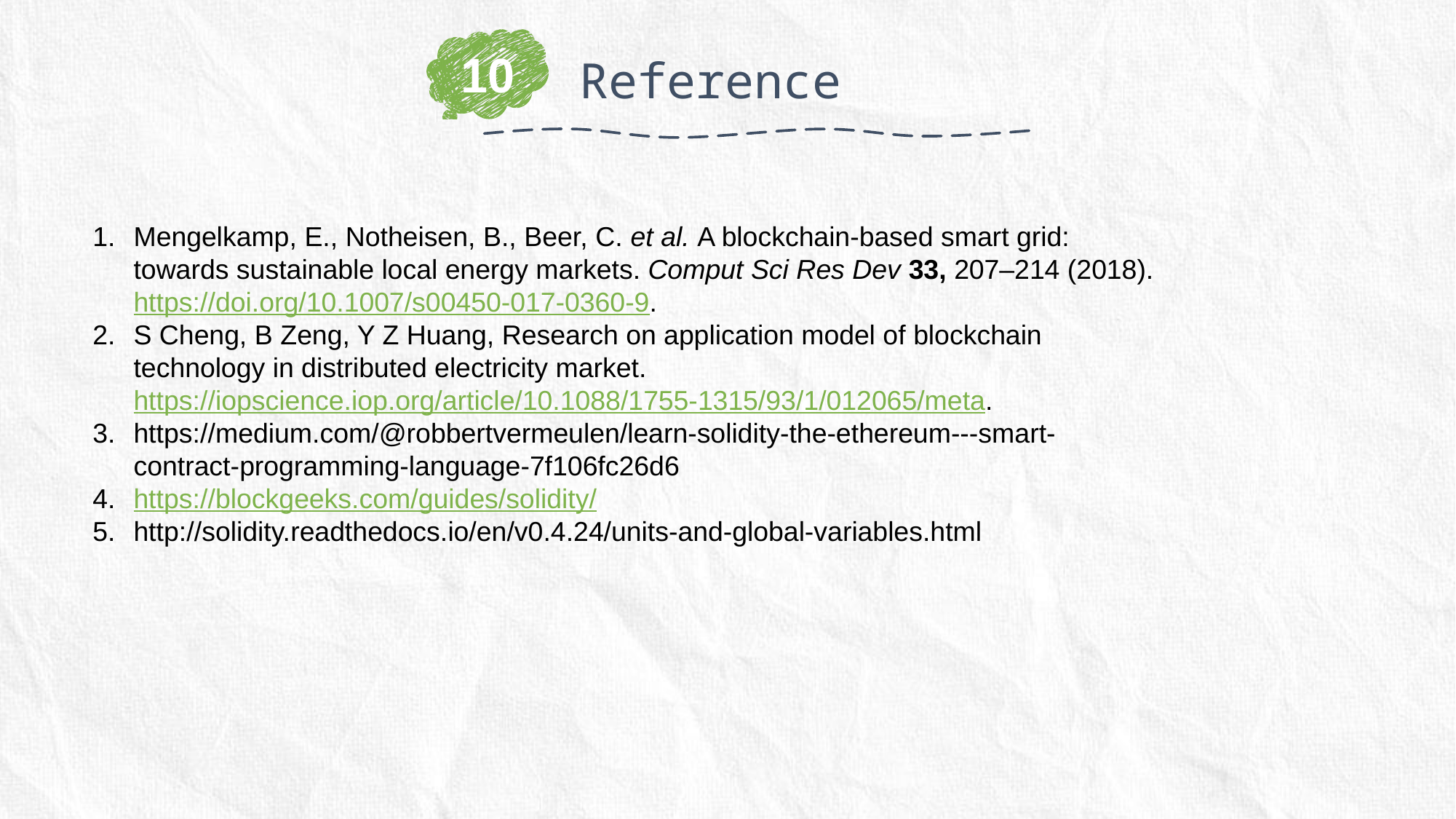

10
Reference

Mengelkamp, E., Notheisen, B., Beer, C. et al. A blockchain-based smart grid: towards sustainable local energy markets. Comput Sci Res Dev 33, 207–214 (2018). https://doi.org/10.1007/s00450-017-0360-9.
S Cheng, B Zeng, Y Z Huang, Research on application model of blockchain technology in distributed electricity market. https://iopscience.iop.org/article/10.1088/1755-1315/93/1/012065/meta.
https://medium.com/@robbertvermeulen/learn-solidity-the-ethereum---smart-contract-programming-language-7f106fc26d6
https://blockgeeks.com/guides/solidity/
http://solidity.readthedocs.io/en/v0.4.24/units-and-global-variables.html